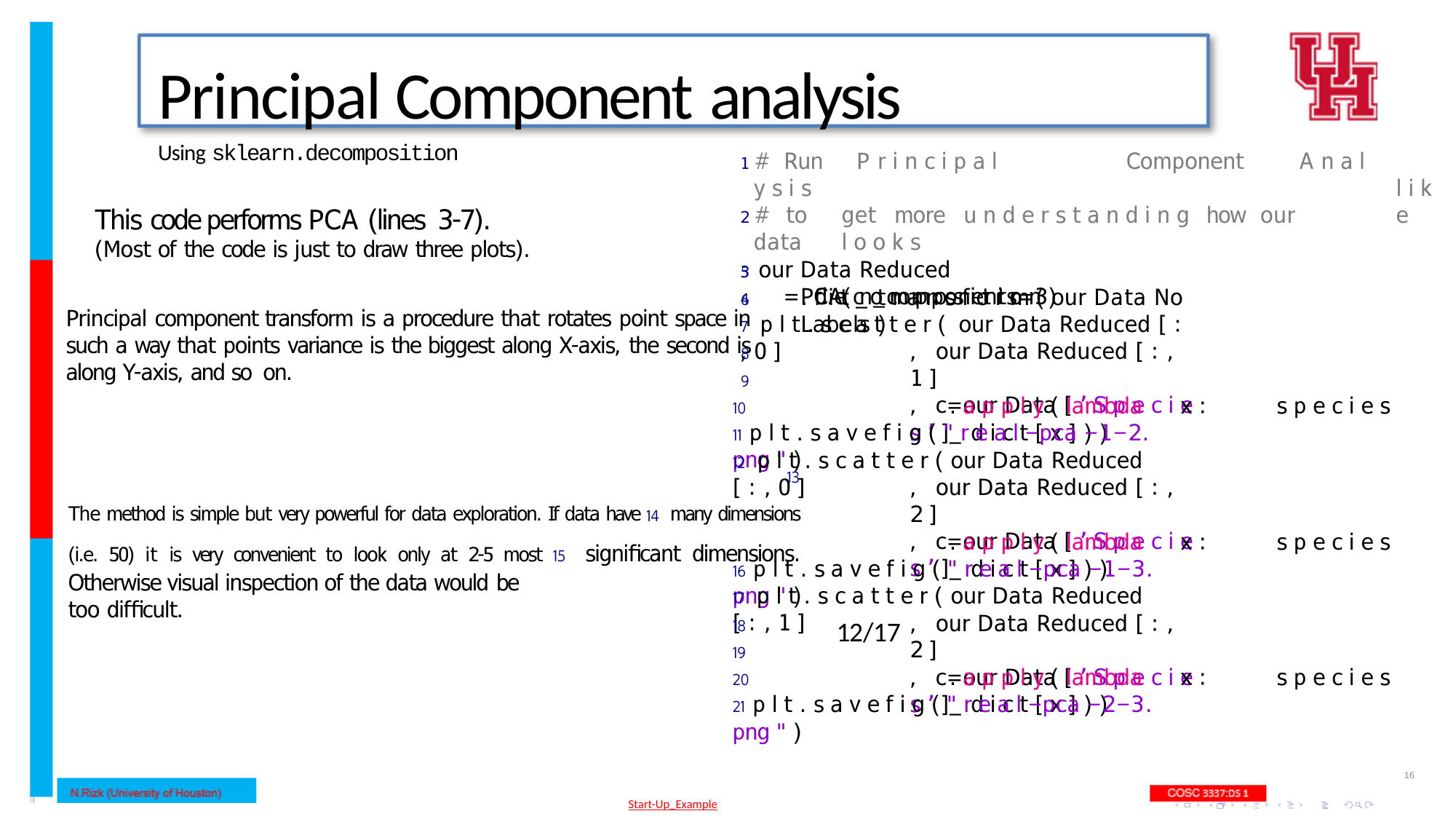

Principal Component analysis
Using sklearn.decomposition
# Run	P r i n c i p a l	Component	A n a l y s i s
# to	get	more	u n d e r s t a n d i n g	how	our	data	l o o k s
our Data Reduced
4	= d e c o m p o s i t i o n
l i k e
This code performs PCA (lines 3-7).
(Most of the code is just to draw three plots).
. PCA( n_components=3)
5
. f i t _ t r a n s f o r m ( our Data No Labels )
6
Principal component transform is a procedure that rotates point space in  such a way that points variance is the biggest along X-axis, the second is  along Y-axis, and so on.
7  p l t . s c a t t e r (	our Data Reduced [ : , 0 ]
8
9
,	our Data Reduced [ : , 1 ]
,	c=our Data [ ’ S p e c i e s ’ ]
. a p p l y ( lambda	x :	s p e c i e s _ d i c t [ x ] ) )
10
11 p l t . s a v e f i g ( " r e a l −pca −1−2. png " )
12  p l t . s c a t t e r (	our Data Reduced [ : , 0 ]
13
The method is simple but very powerful for data exploration. If data have 14  many dimensions (i.e. 50) it is very convenient to look only at 2-5 most 15  significant dimensions. Otherwise visual inspection of the data would be
too difficult.
,	our Data Reduced [ : , 2 ]
,	c=our Data [ ’ S p e c i e s ’ ]
. a p p l y ( lambda	x :	s p e c i e s _ d i c t [ x ] ) )
16 p l t . s a v e f i g ( " r e a l −pca −1−3. png " )
17  p l t . s c a t t e r (	our Data Reduced [ : , 1 ]
18
19
,	our Data Reduced [ : , 2 ]
,	c=our Data [ ’ S p e c i e s ’ ]
12/17
. a p p l y ( lambda	x :	s p e c i e s _ d i c t [ x ] ) )
20
21 p l t . s a v e f i g ( " r e a l −pca −2−3. png " )
16
Start-Up_Example